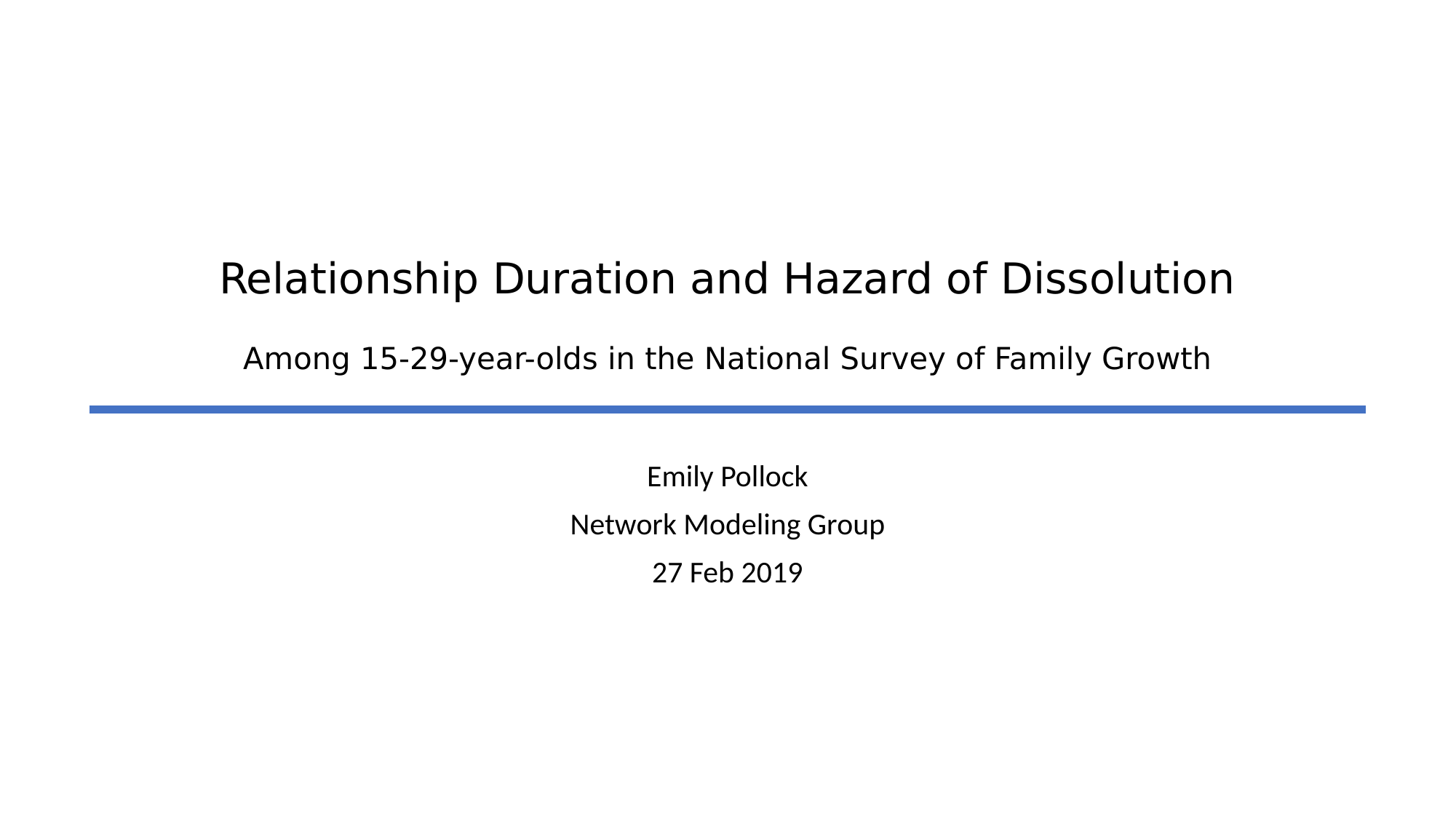

# Relationship Duration and Hazard of Dissolution Among 15-29-year-olds in the National Survey of Family Growth
Emily Pollock
Network Modeling Group
27 Feb 2019